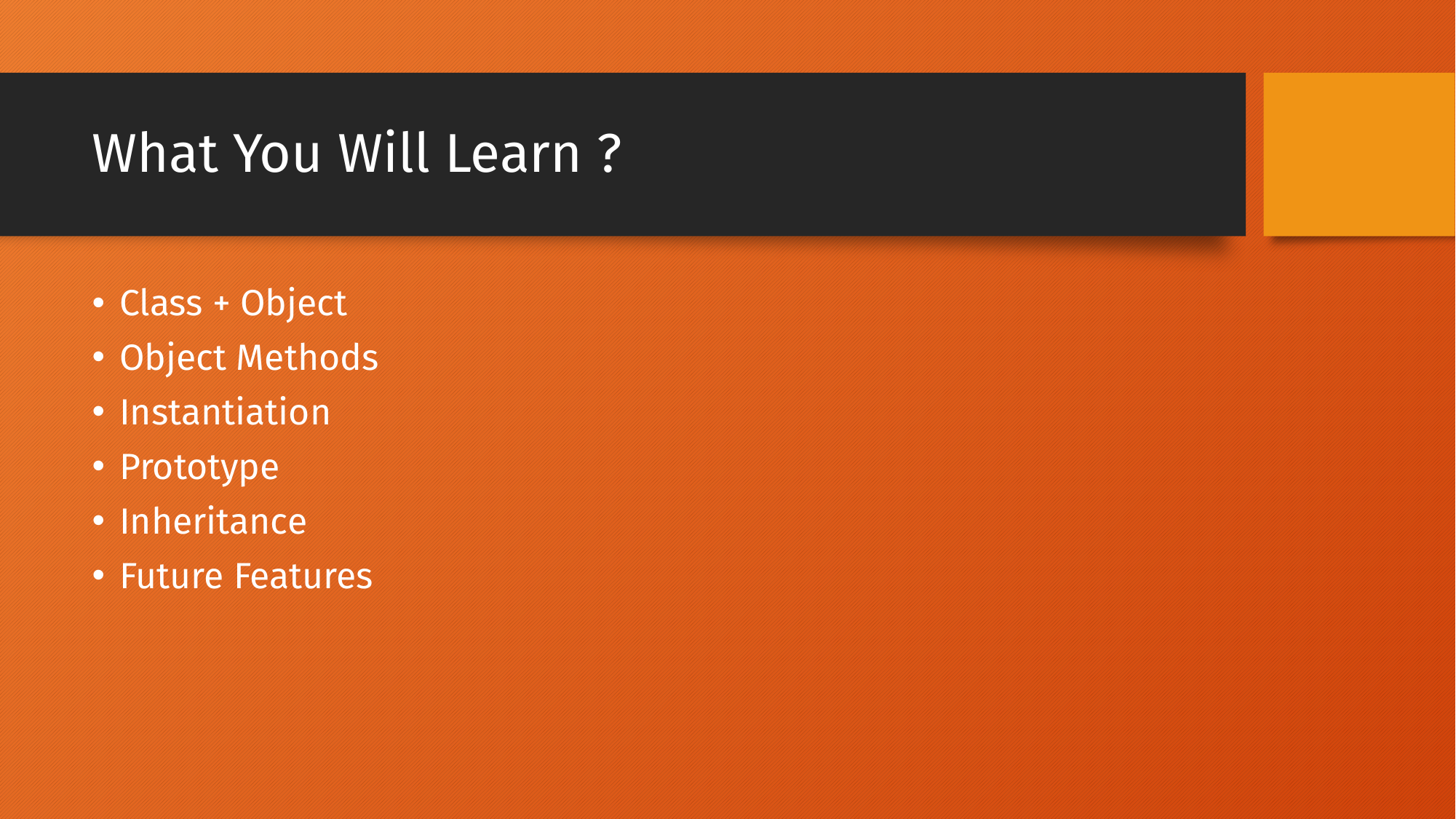

# What You Will Learn ?
Class + Object
Object Methods
Instantiation
Prototype
Inheritance
Future Features